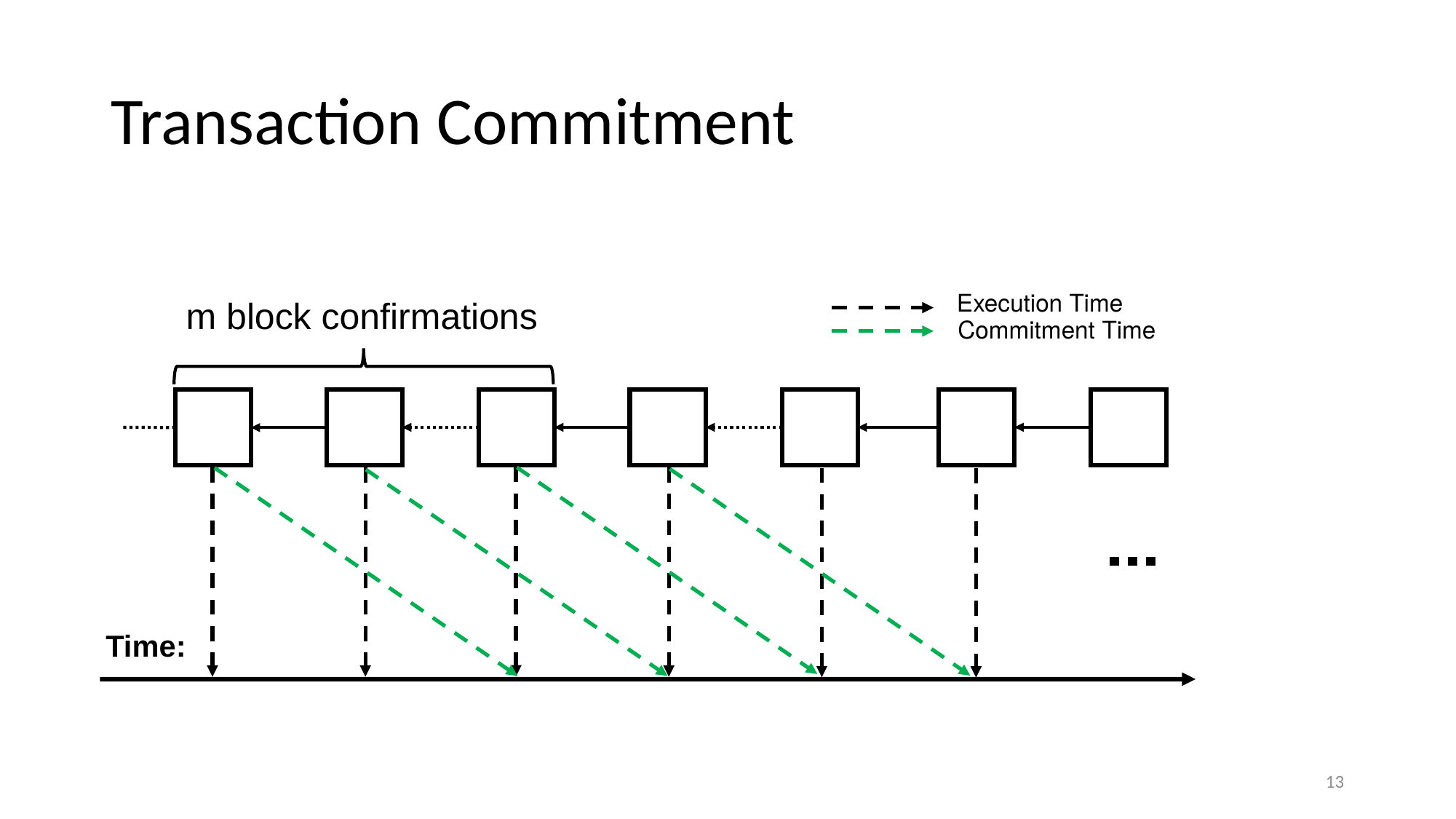

# Transaction Commitment

Execution Time
m block confirmations
Commitment Time

Time:
13